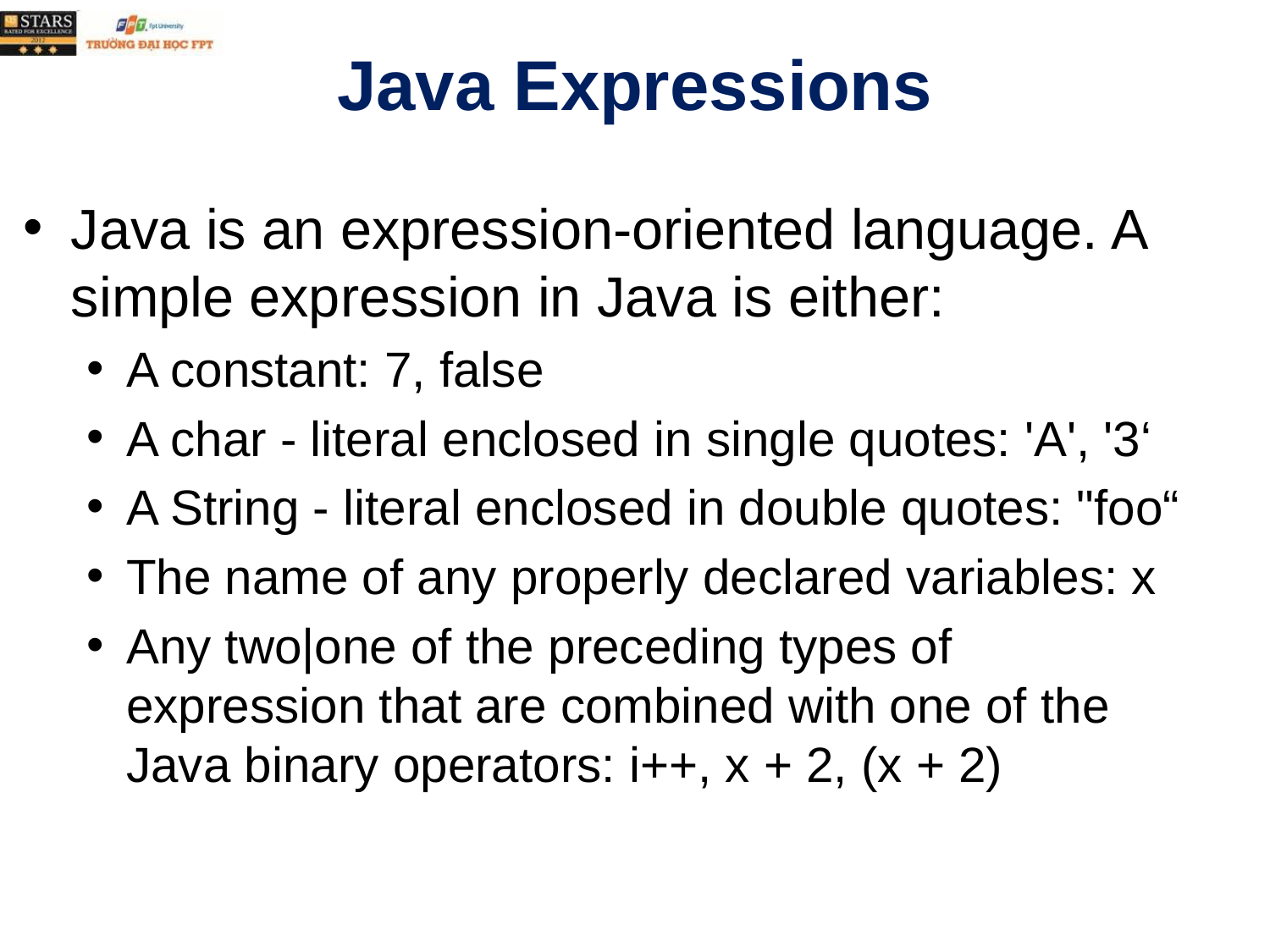

# Java Expressions
Java is an expression-oriented language. A simple expression in Java is either:
A constant: 7, false
A char - literal enclosed in single quotes: 'A', '3‘
A String - literal enclosed in double quotes: "foo“
The name of any properly declared variables: x
Any two|one of the preceding types of expression that are combined with one of the Java binary operators: i++, x + 2, (x + 2)